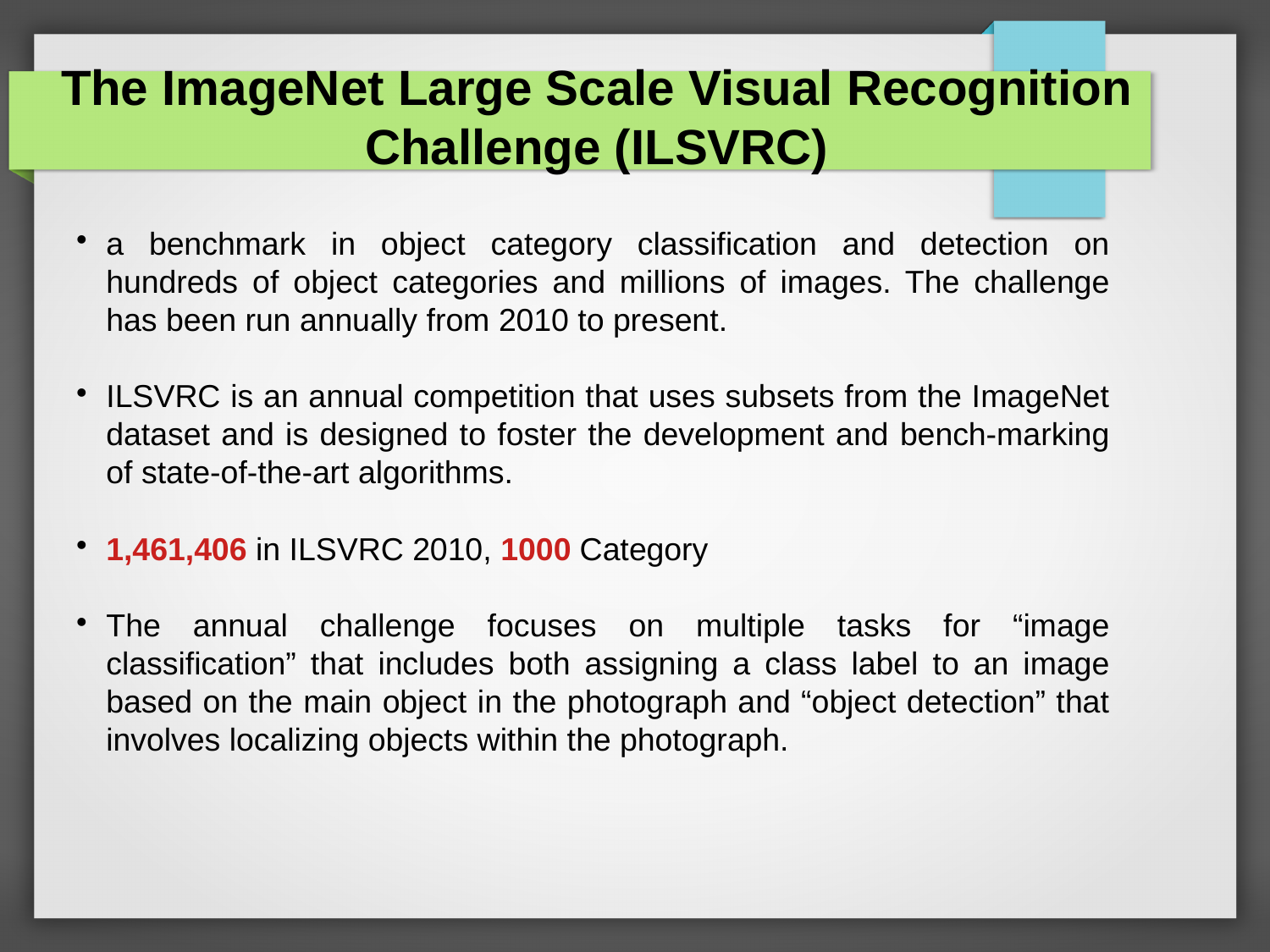

The ImageNet Large Scale Visual Recognition Challenge (ILSVRC)
a benchmark in object category classification and detection on hundreds of object categories and millions of images. The challenge has been run annually from 2010 to present.
ILSVRC is an annual competition that uses subsets from the ImageNet dataset and is designed to foster the development and bench-marking of state-of-the-art algorithms.
1,461,406 in ILSVRC 2010, 1000 Category
The annual challenge focuses on multiple tasks for “image classification” that includes both assigning a class label to an image based on the main object in the photograph and “object detection” that involves localizing objects within the photograph.